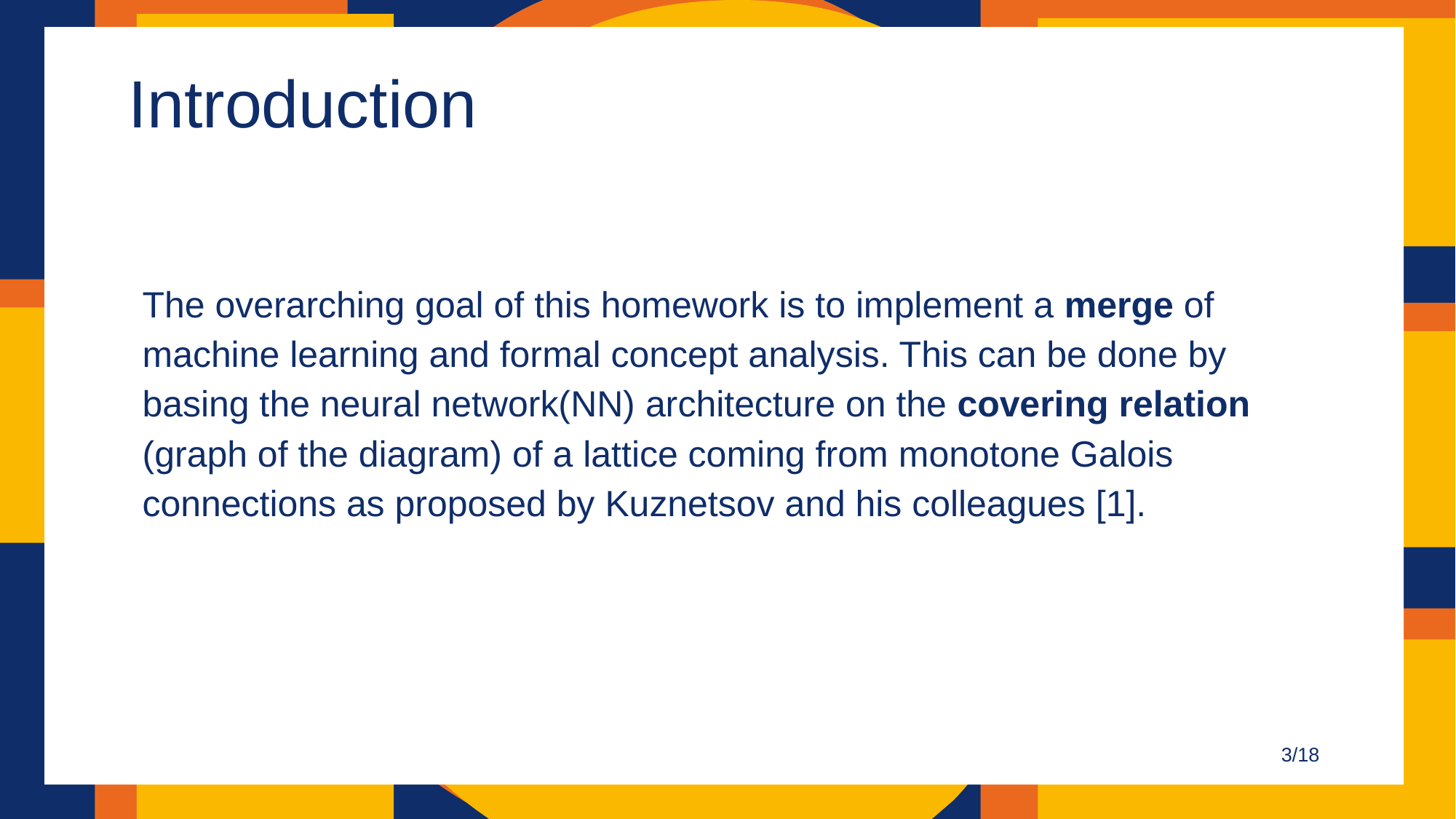

# Introduction

The overarching goal of this homework is to implement a merge of machine learning and formal concept analysis. This can be done by basing the neural network(NN) architecture on the covering relation (graph of the diagram) of a lattice coming from monotone Galois connections as proposed by Kuznetsov and his colleagues [1].
3/18